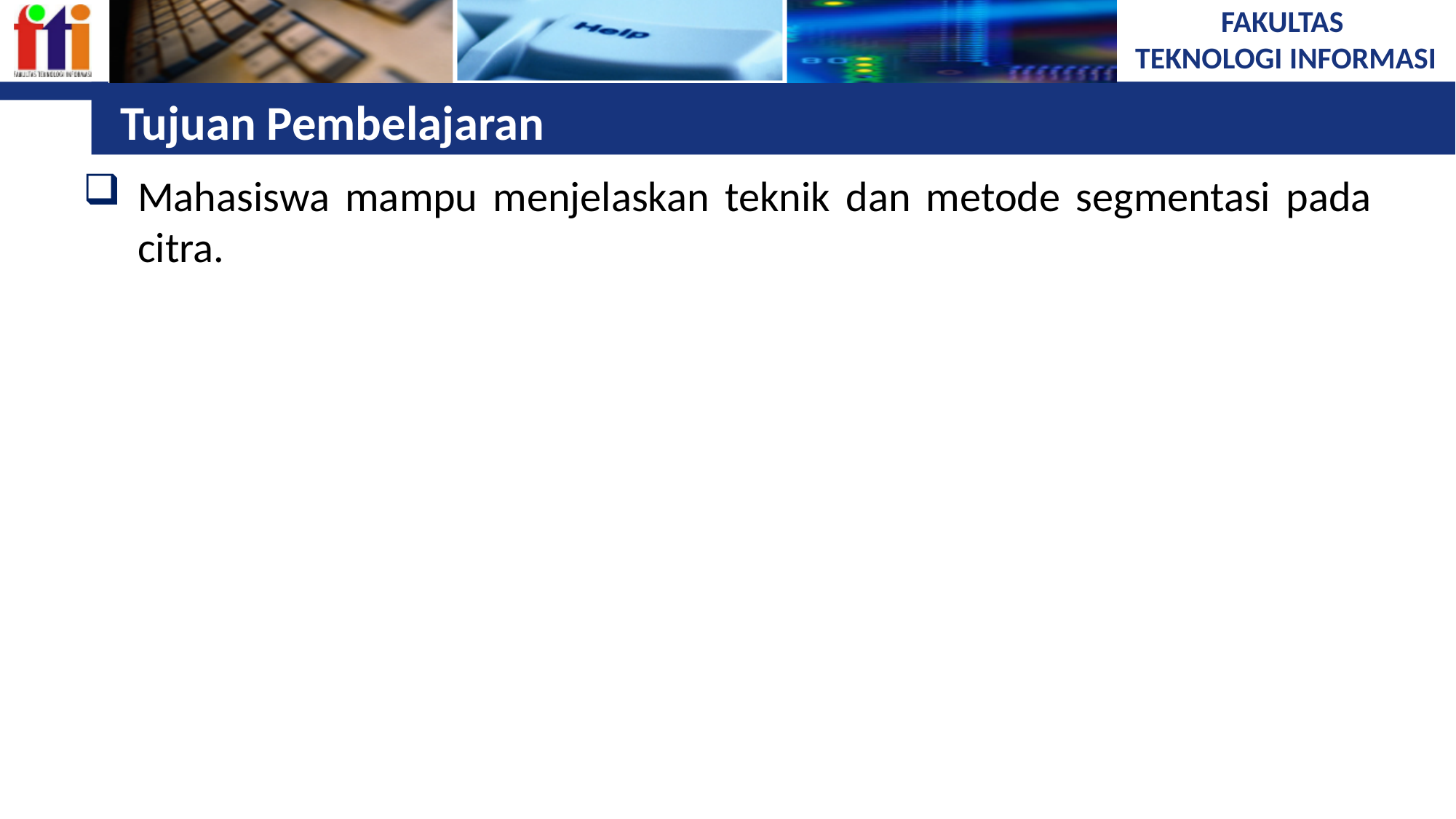

# Tujuan Pembelajaran
Mahasiswa mampu menjelaskan teknik dan metode segmentasi pada citra.